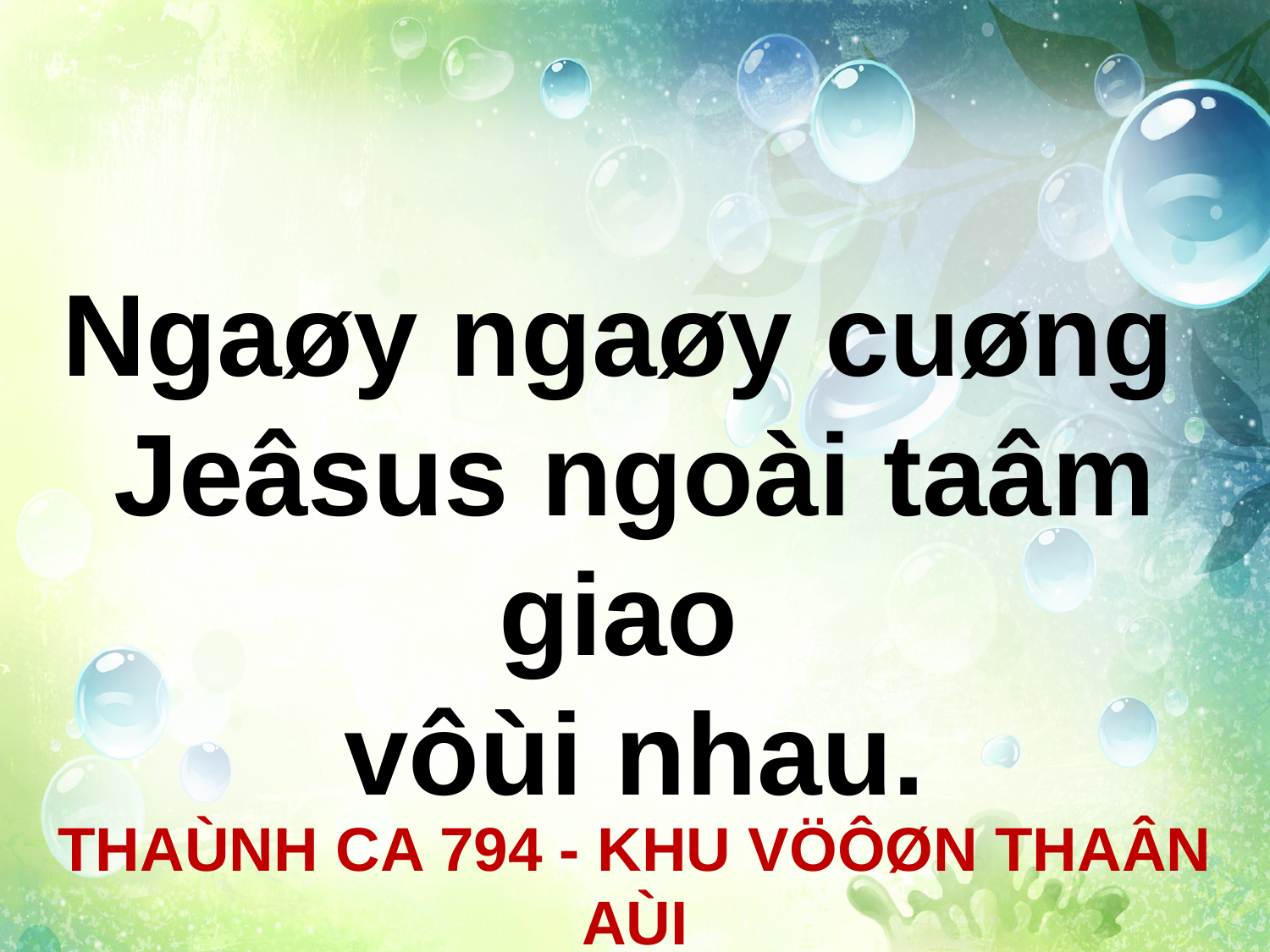

Ngaøy ngaøy cuøng
Jeâsus ngoài taâm giao
vôùi nhau.
THAÙNH CA 794 - KHU VÖÔØN THAÂN AÙI